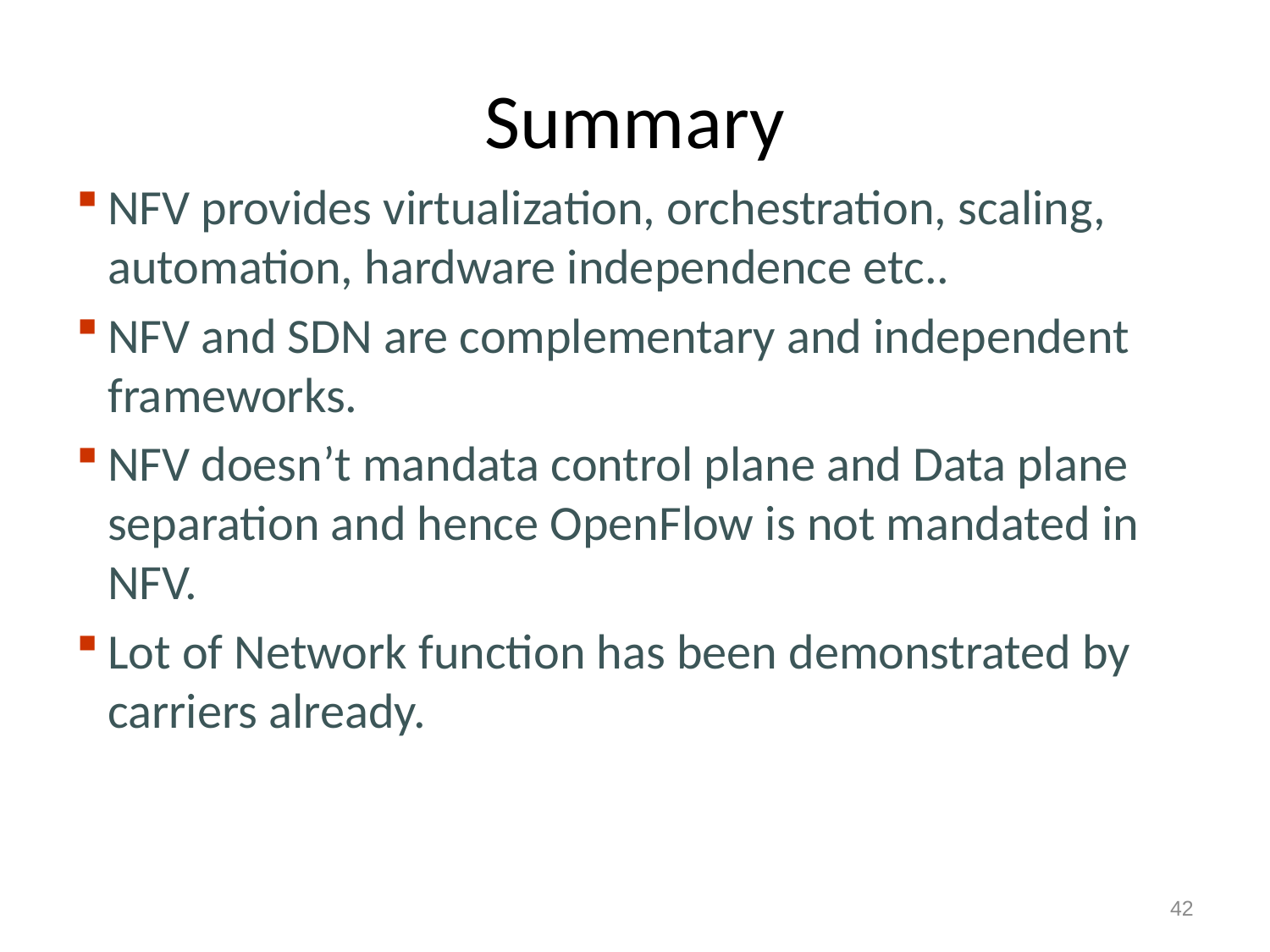

# Summary
NFV provides virtualization, orchestration, scaling, automation, hardware independence etc..
NFV and SDN are complementary and independent frameworks.
NFV doesn’t mandata control plane and Data plane separation and hence OpenFlow is not mandated in NFV.
Lot of Network function has been demonstrated by carriers already.
42